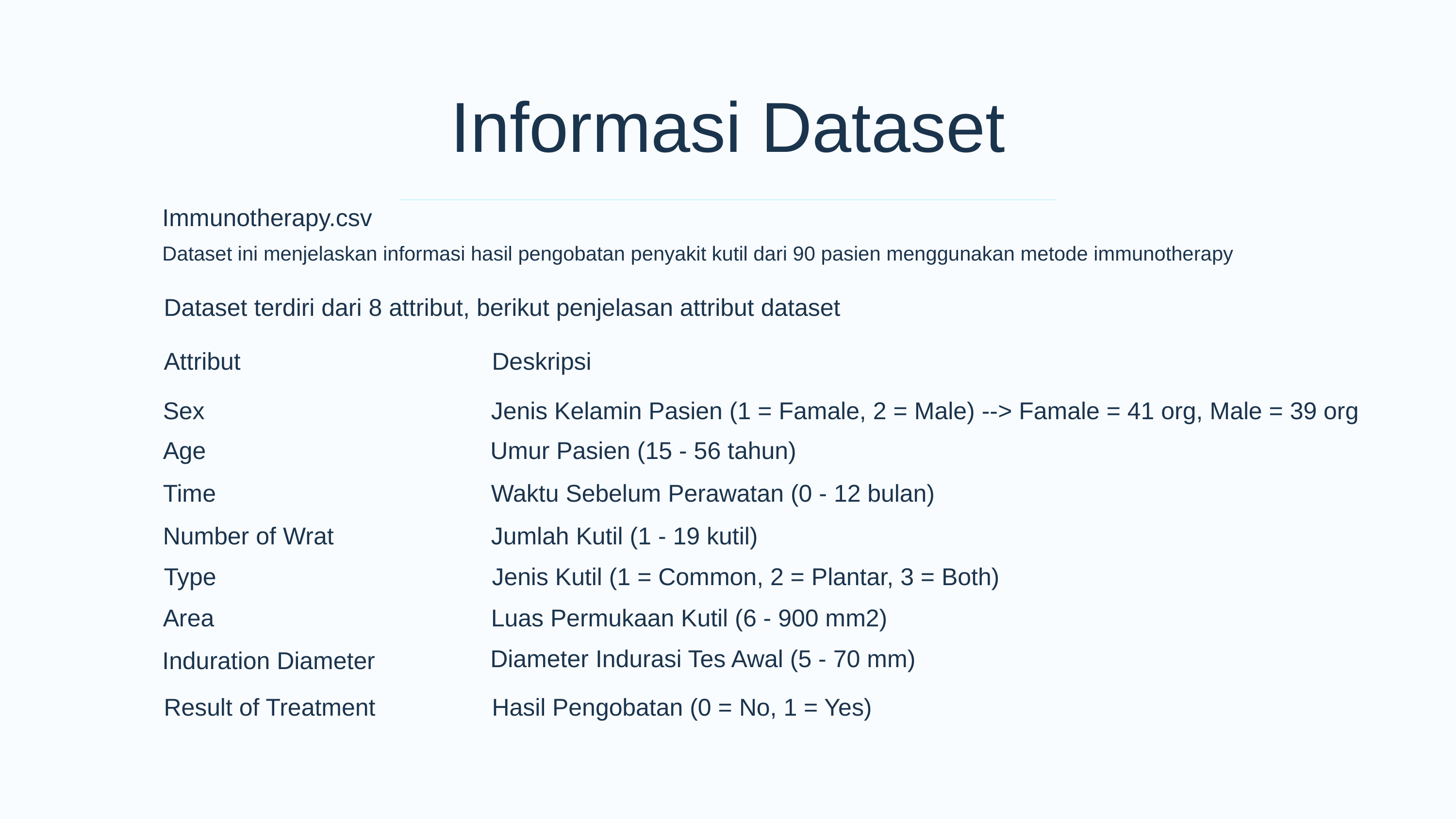

Informasi Dataset
Immunotherapy.csv
Dataset ini menjelaskan informasi hasil pengobatan penyakit kutil dari 90 pasien menggunakan metode immunotherapy

Dataset terdiri dari 8 attribut, berikut penjelasan attribut dataset
Attribut
Deskripsi
Sex
Jenis Kelamin Pasien (1 = Famale, 2 = Male) --> Famale = 41 org, Male = 39 org
Age
Umur Pasien (15 - 56 tahun)
Time
Waktu Sebelum Perawatan (0 - 12 bulan)
Number of Wrat
Jumlah Kutil (1 - 19 kutil)
Type
Jenis Kutil (1 = Common, 2 = Plantar, 3 = Both)
Area
Luas Permukaan Kutil (6 - 900 mm2)
Diameter Indurasi Tes Awal (5 - 70 mm)
Induration Diameter
Result of Treatment
Hasil Pengobatan (0 = No, 1 = Yes)